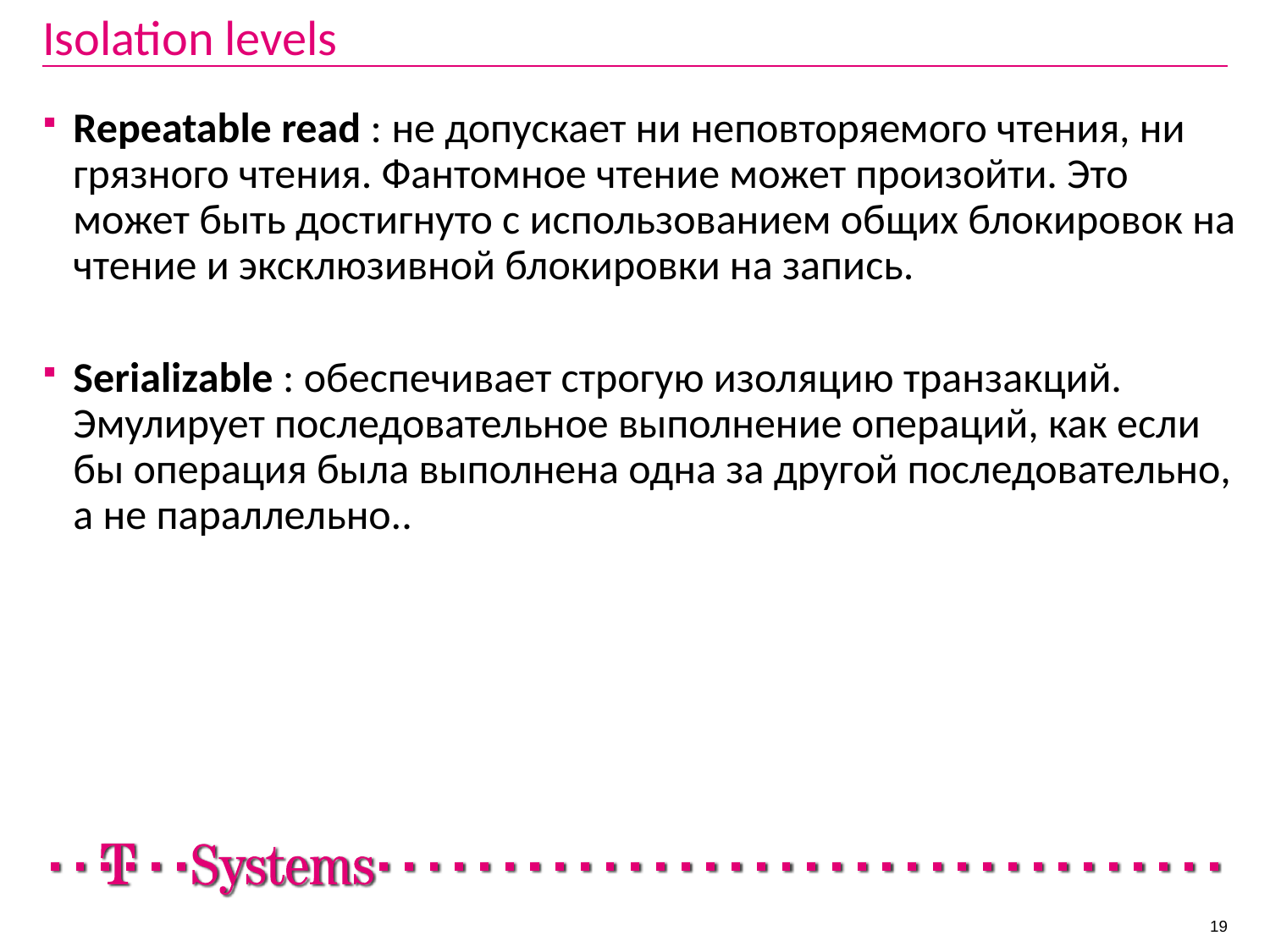

# Isolation levels
Repeatable read : не допускает ни неповторяемого чтения, ни грязного чтения. Фантомное чтение может произойти. Это может быть достигнуто с использованием общих блокировок на чтение и эксклюзивной блокировки на запись.

Serializable : обеспечивает строгую изоляцию транзакций. Эмулирует последовательное выполнение операций, как если бы операция была выполнена одна за другой последовательно, а не параллельно..
19